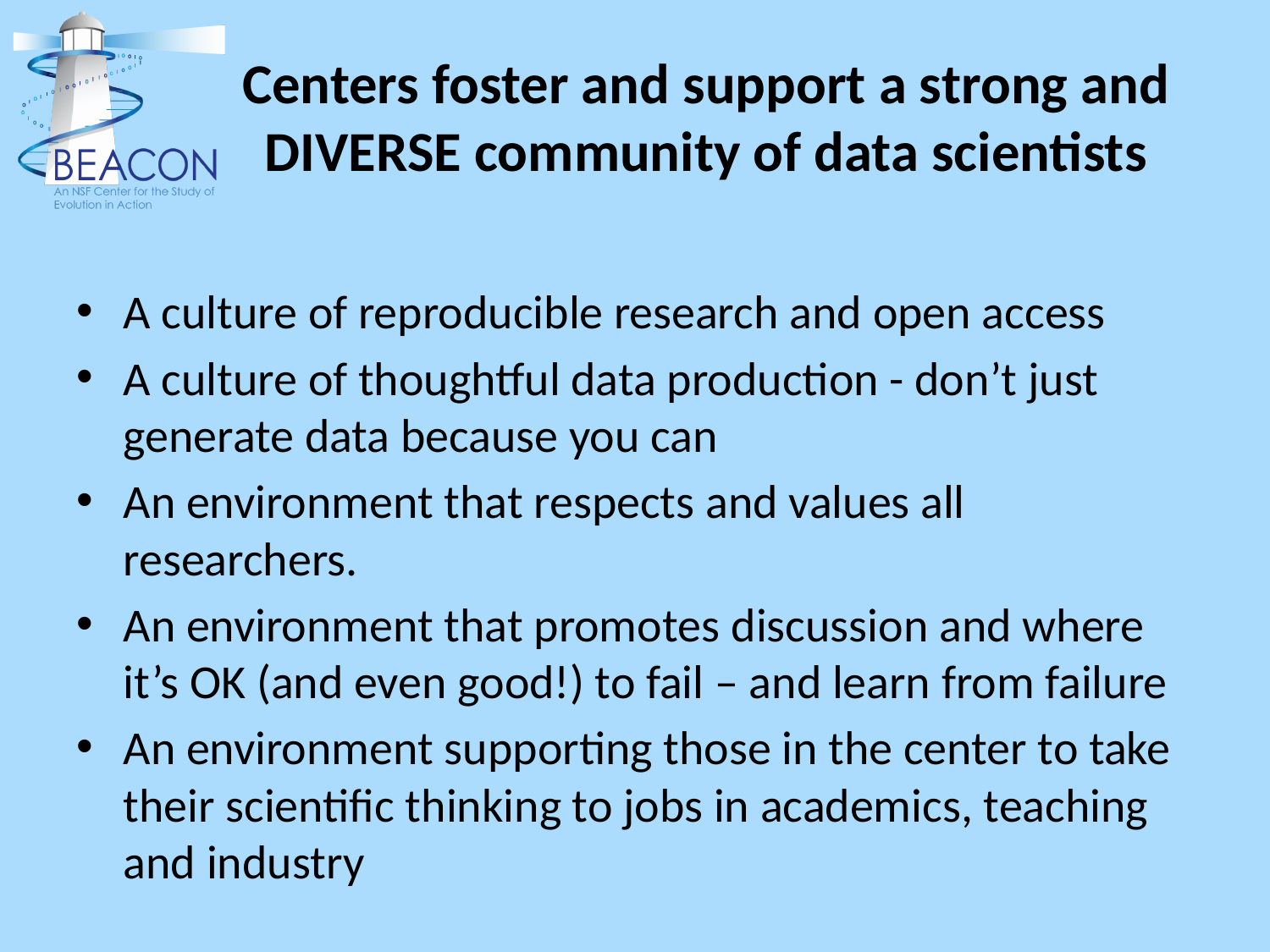

# Centers foster and support a strong and DIVERSE community of data scientists
A culture of reproducible research and open access
A culture of thoughtful data production - don’t just generate data because you can
An environment that respects and values all researchers.
An environment that promotes discussion and where it’s OK (and even good!) to fail – and learn from failure
An environment supporting those in the center to take their scientific thinking to jobs in academics, teaching and industry